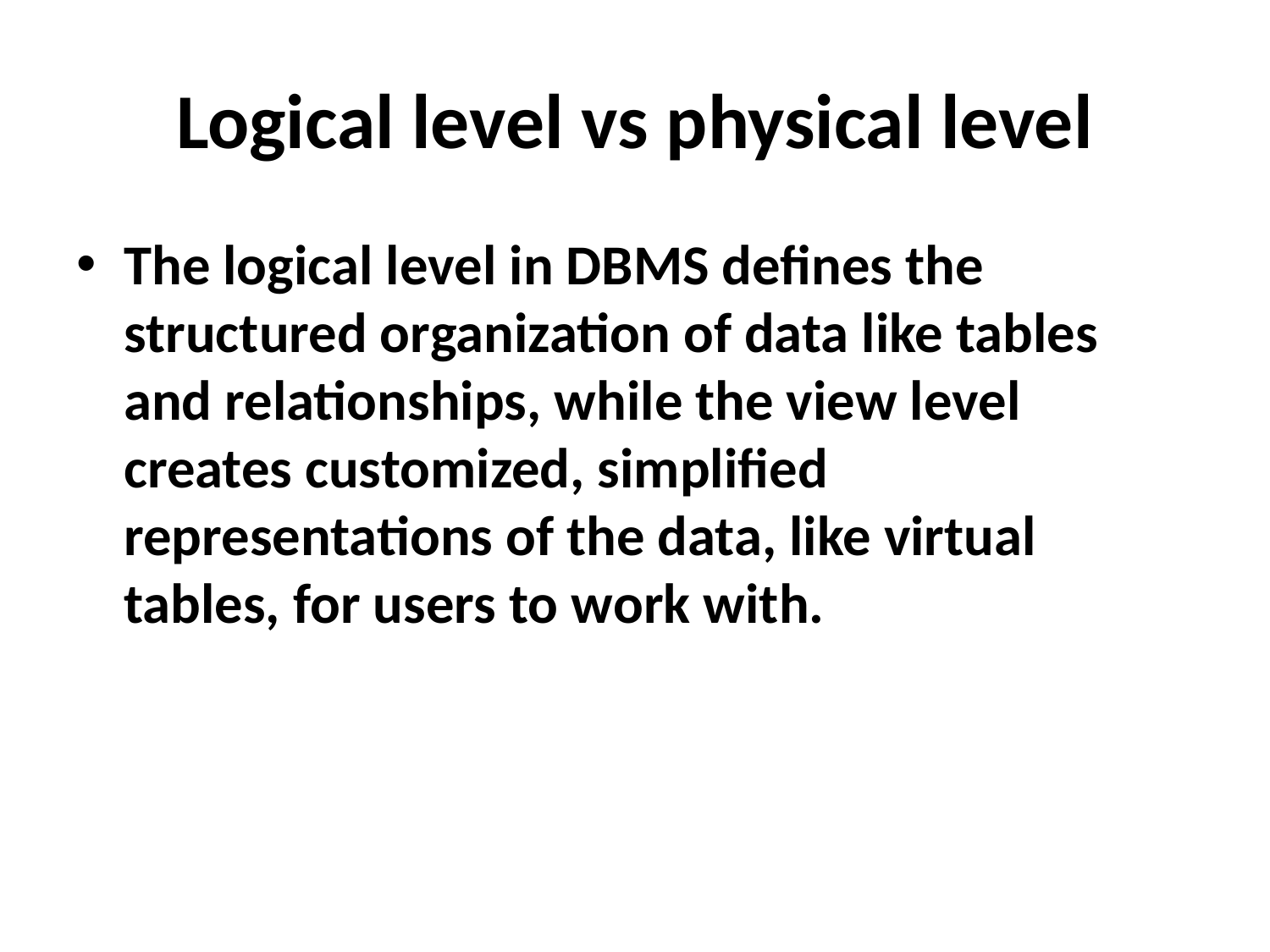

# Logical level vs physical level
The logical level in DBMS defines the structured organization of data like tables and relationships, while the view level creates customized, simplified representations of the data, like virtual tables, for users to work with.